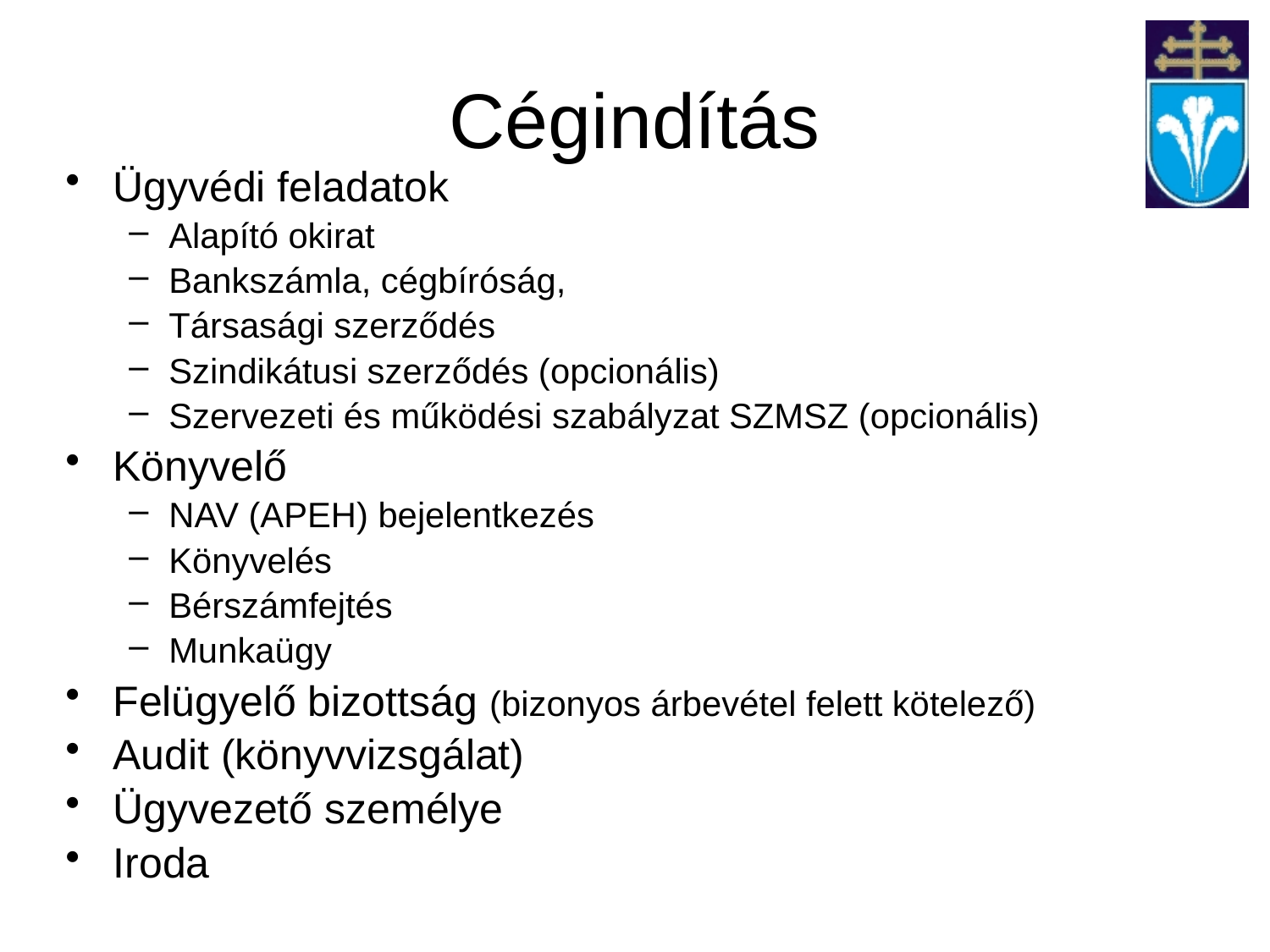

# Cégindítás
Ügyvédi feladatok
Alapító okirat
Bankszámla, cégbíróság,
Társasági szerződés
Szindikátusi szerződés (opcionális)
Szervezeti és működési szabályzat SZMSZ (opcionális)
Könyvelő
NAV (APEH) bejelentkezés
Könyvelés
Bérszámfejtés
Munkaügy
Felügyelő bizottság (bizonyos árbevétel felett kötelező)
Audit (könyvvizsgálat)
Ügyvezető személye
Iroda